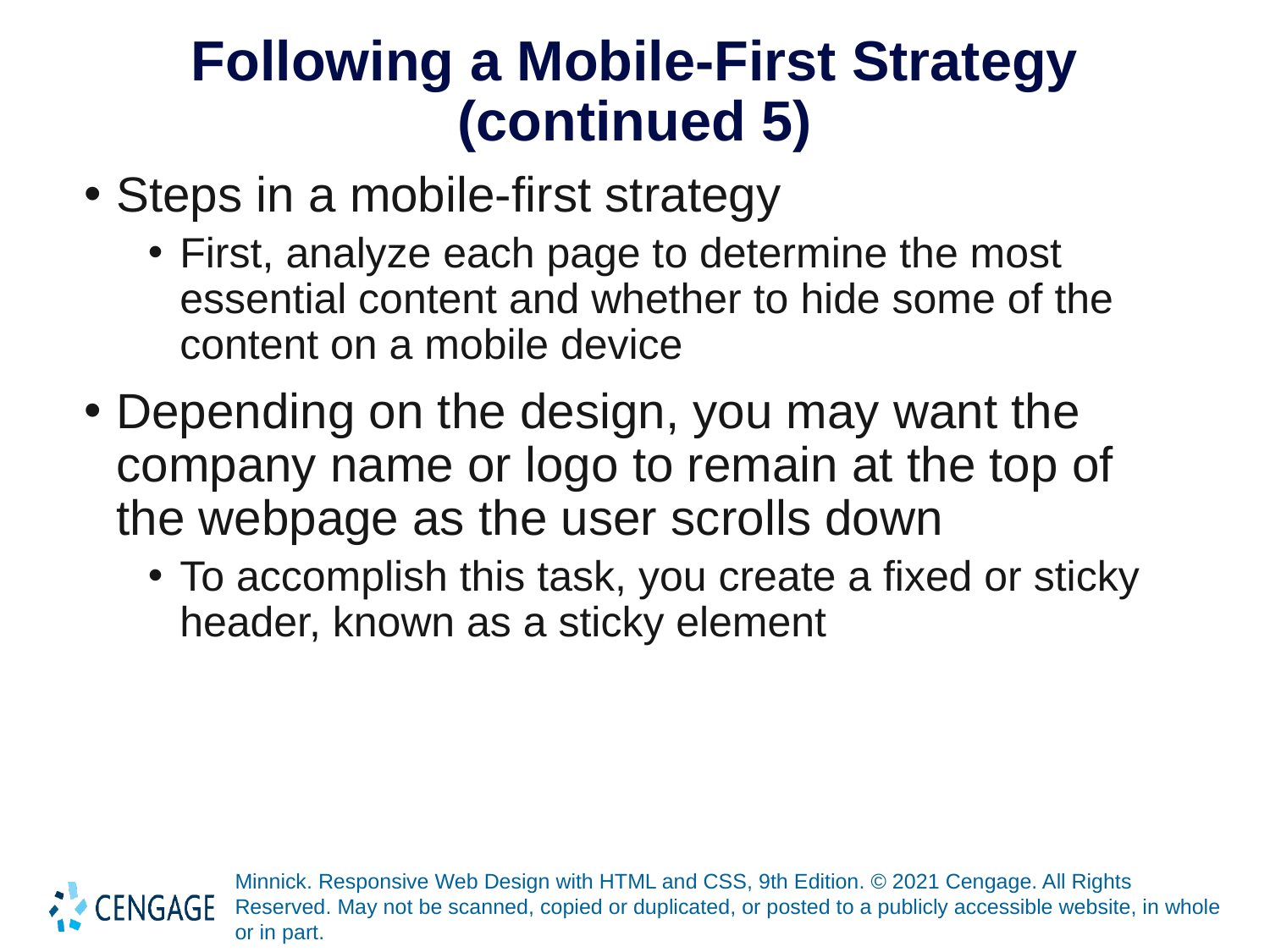

# Following a Mobile-First Strategy (continued 5)
Steps in a mobile-first strategy
First, analyze each page to determine the most essential content and whether to hide some of the content on a mobile device
Depending on the design, you may want the company name or logo to remain at the top of the webpage as the user scrolls down
To accomplish this task, you create a fixed or sticky header, known as a sticky element
Minnick. Responsive Web Design with HTML and CSS, 9th Edition. © 2021 Cengage. All Rights Reserved. May not be scanned, copied or duplicated, or posted to a publicly accessible website, in whole or in part.